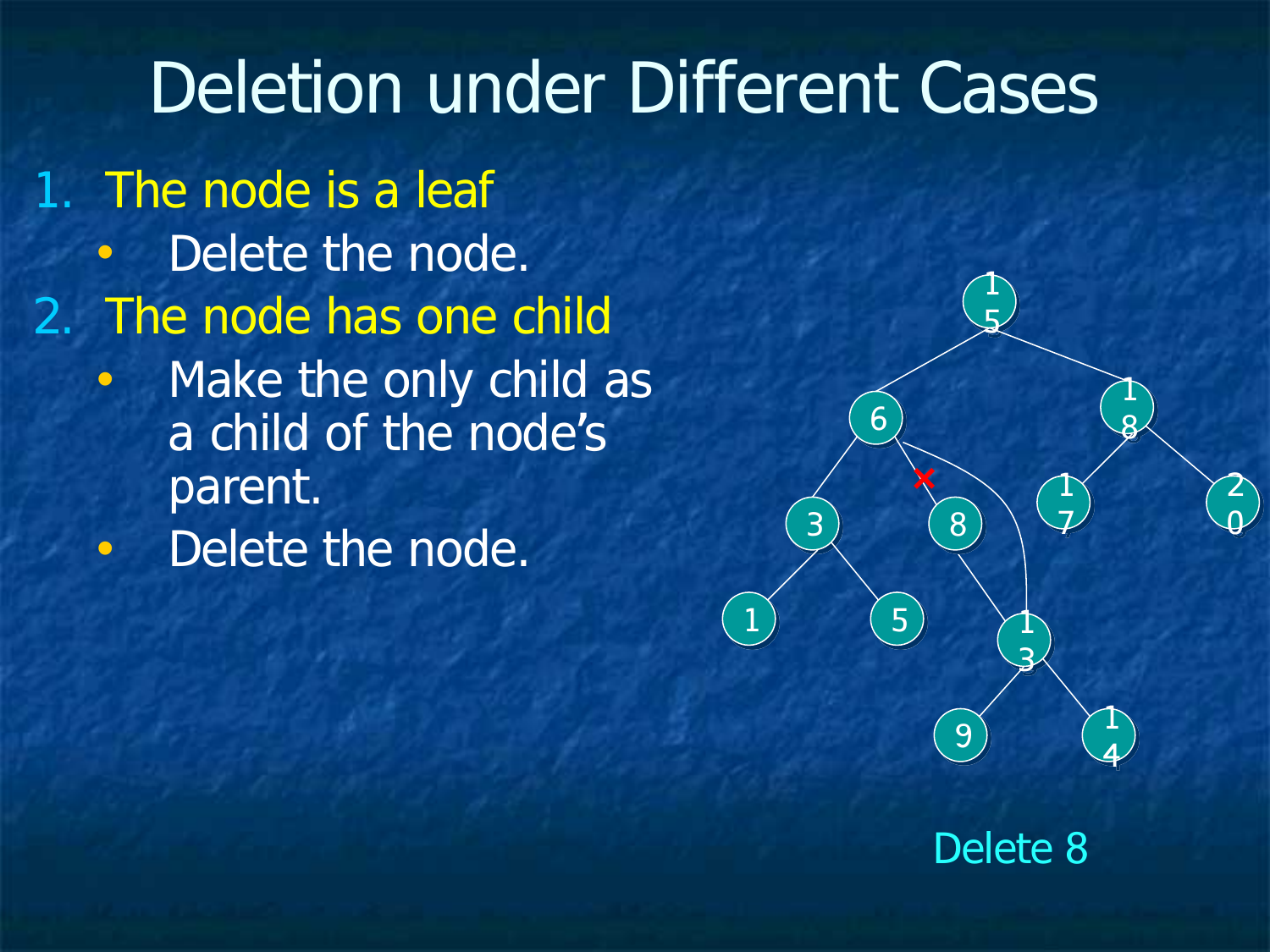

# Deletion under Different Cases
The node is a leaf
Delete the node.
The node has one child
Make the only child as a child of the node’s parent.
Delete the node.
15
18
6
×

17
20
3
8
1
5
13
9
14
Delete 8